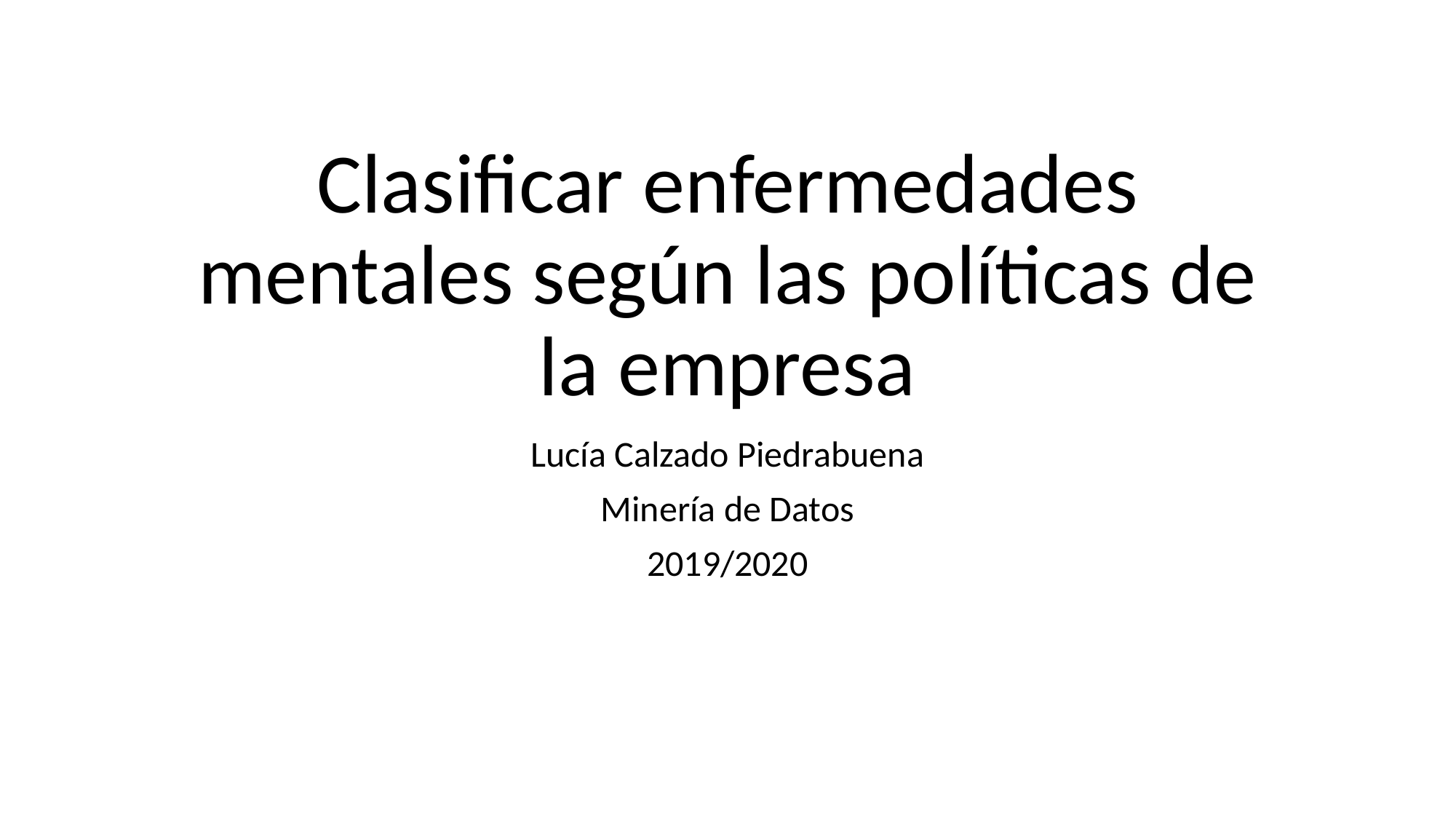

# Clasificar enfermedades mentales según las políticas de la empresa
Lucía Calzado Piedrabuena
Minería de Datos
2019/2020